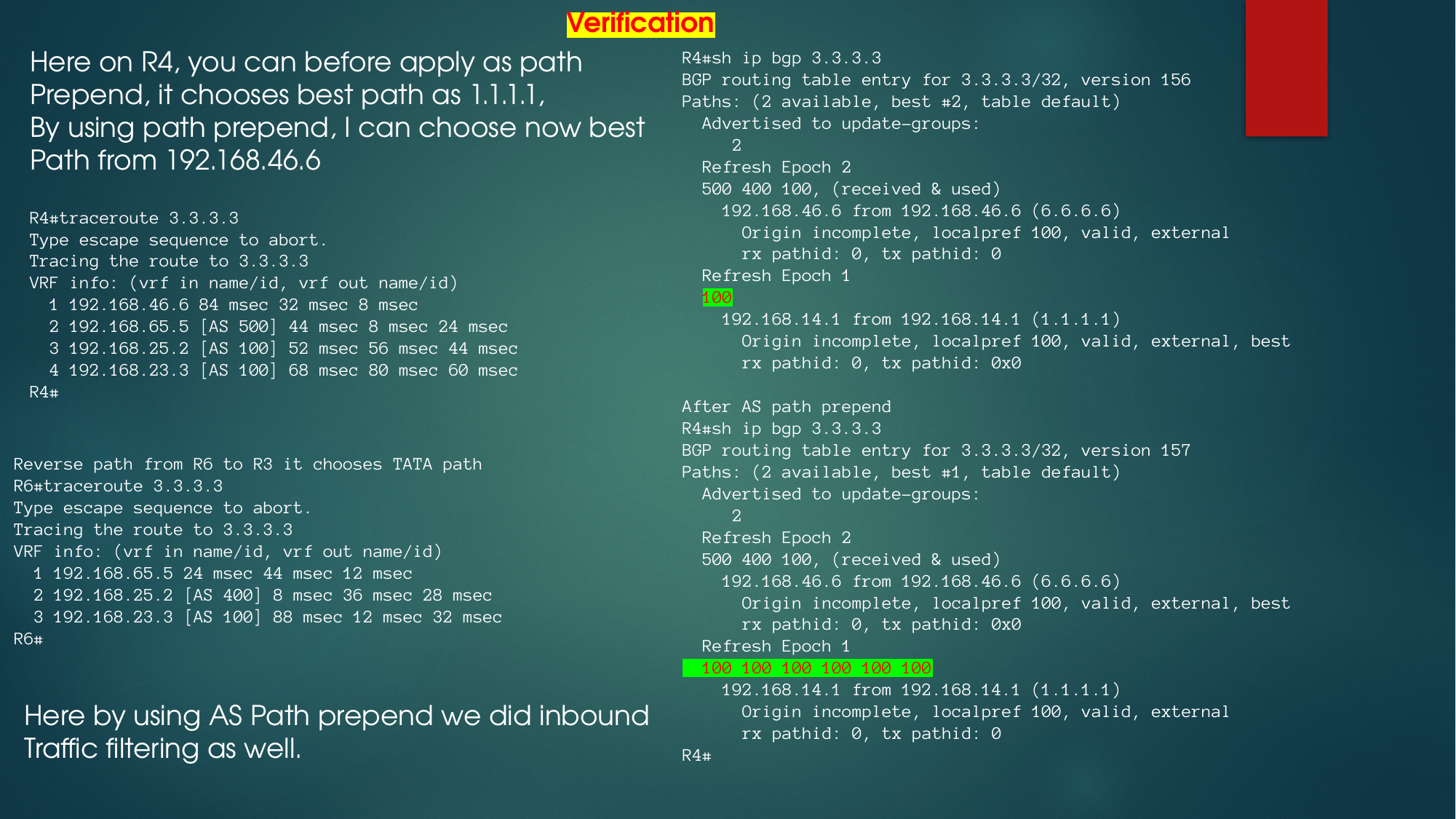

Verification
Here on R4, you can before apply as path
Prepend, it chooses best path as 1.1.1.1,
By using path prepend, I can choose now best
Path from 192.168.46.6
R4#sh ip bgp 3.3.3.3
BGP routing table entry for 3.3.3.3/32, version 156
Paths: (2 available, best #2, table default)
  Advertised to update-groups:
     2
  Refresh Epoch 2
  500 400 100, (received & used)
    192.168.46.6 from 192.168.46.6 (6.6.6.6)
      Origin incomplete, localpref 100, valid, external
      rx pathid: 0, tx pathid: 0
  Refresh Epoch 1
  100
    192.168.14.1 from 192.168.14.1 (1.1.1.1)
      Origin incomplete, localpref 100, valid, external, best
      rx pathid: 0, tx pathid: 0x0

After AS path prepend
R4#sh ip bgp 3.3.3.3
BGP routing table entry for 3.3.3.3/32, version 157
Paths: (2 available, best #1, table default)
  Advertised to update-groups:
     2
  Refresh Epoch 2
  500 400 100, (received & used)
    192.168.46.6 from 192.168.46.6 (6.6.6.6)
      Origin incomplete, localpref 100, valid, external, best
      rx pathid: 0, tx pathid: 0x0
  Refresh Epoch 1
  100 100 100 100 100 100
    192.168.14.1 from 192.168.14.1 (1.1.1.1)
      Origin incomplete, localpref 100, valid, external
      rx pathid: 0, tx pathid: 0
R4#
R4#traceroute 3.3.3.3
Type escape sequence to abort.
Tracing the route to 3.3.3.3
VRF info: (vrf in name/id, vrf out name/id)
  1 192.168.46.6 84 msec 32 msec 8 msec
  2 192.168.65.5 [AS 500] 44 msec 8 msec 24 msec
  3 192.168.25.2 [AS 100] 52 msec 56 msec 44 msec
  4 192.168.23.3 [AS 100] 68 msec 80 msec 60 msec
R4#
Reverse path from R6 to R3 it chooses TATA path
R6#traceroute 3.3.3.3
Type escape sequence to abort.
Tracing the route to 3.3.3.3
VRF info: (vrf in name/id, vrf out name/id)
  1 192.168.65.5 24 msec 44 msec 12 msec
  2 192.168.25.2 [AS 400] 8 msec 36 msec 28 msec
  3 192.168.23.3 [AS 100] 88 msec 12 msec 32 msec
R6#
Here by using AS Path prepend we did inbound
Traffic filtering as well.